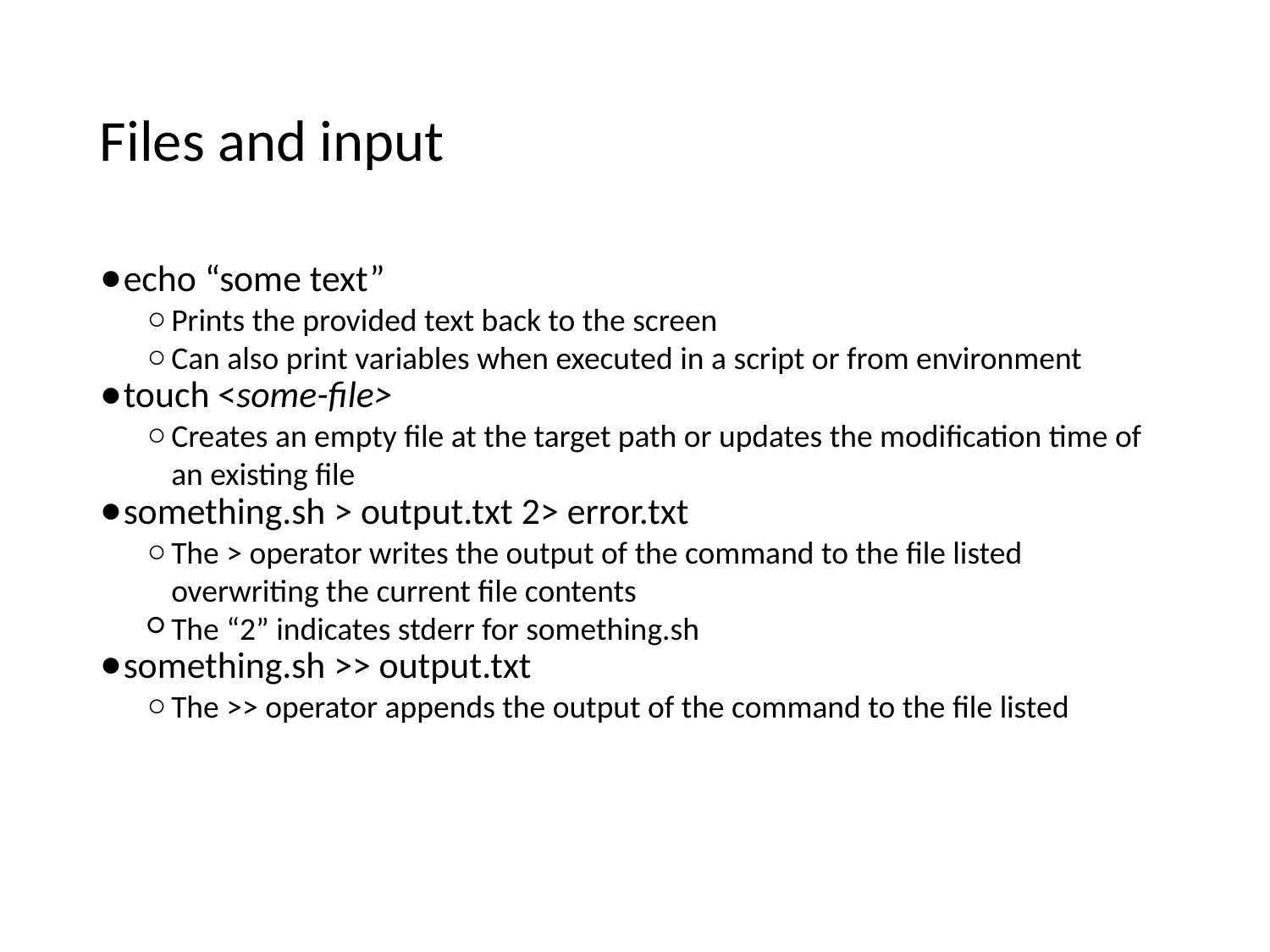

Files and input
echo “some text”
Prints the provided text back to the screen
Can also print variables when executed in a script or from environment
touch <some-file>
Creates an empty file at the target path or updates the modification time of an existing file
something.sh > output.txt 2> error.txt
The > operator writes the output of the command to the file listed overwriting the current file contents
The “2” indicates stderr for something.sh
something.sh >> output.txt
The >> operator appends the output of the command to the file listed